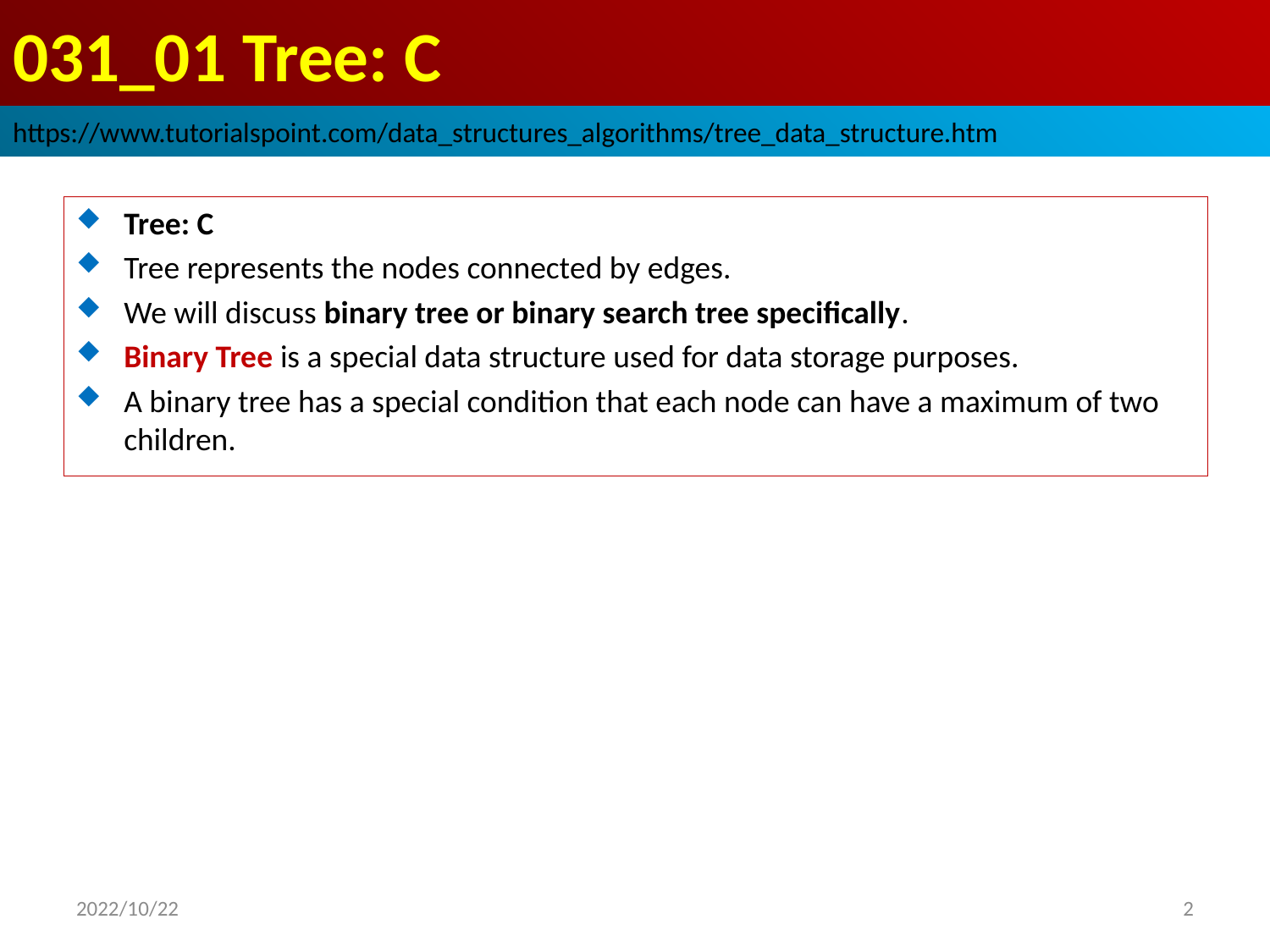

# 031_01 Tree: C
https://www.tutorialspoint.com/data_structures_algorithms/tree_data_structure.htm
Tree: C
Tree represents the nodes connected by edges.
We will discuss binary tree or binary search tree specifically.
Binary Tree is a special data structure used for data storage purposes.
A binary tree has a special condition that each node can have a maximum of two children.
2022/10/22
2